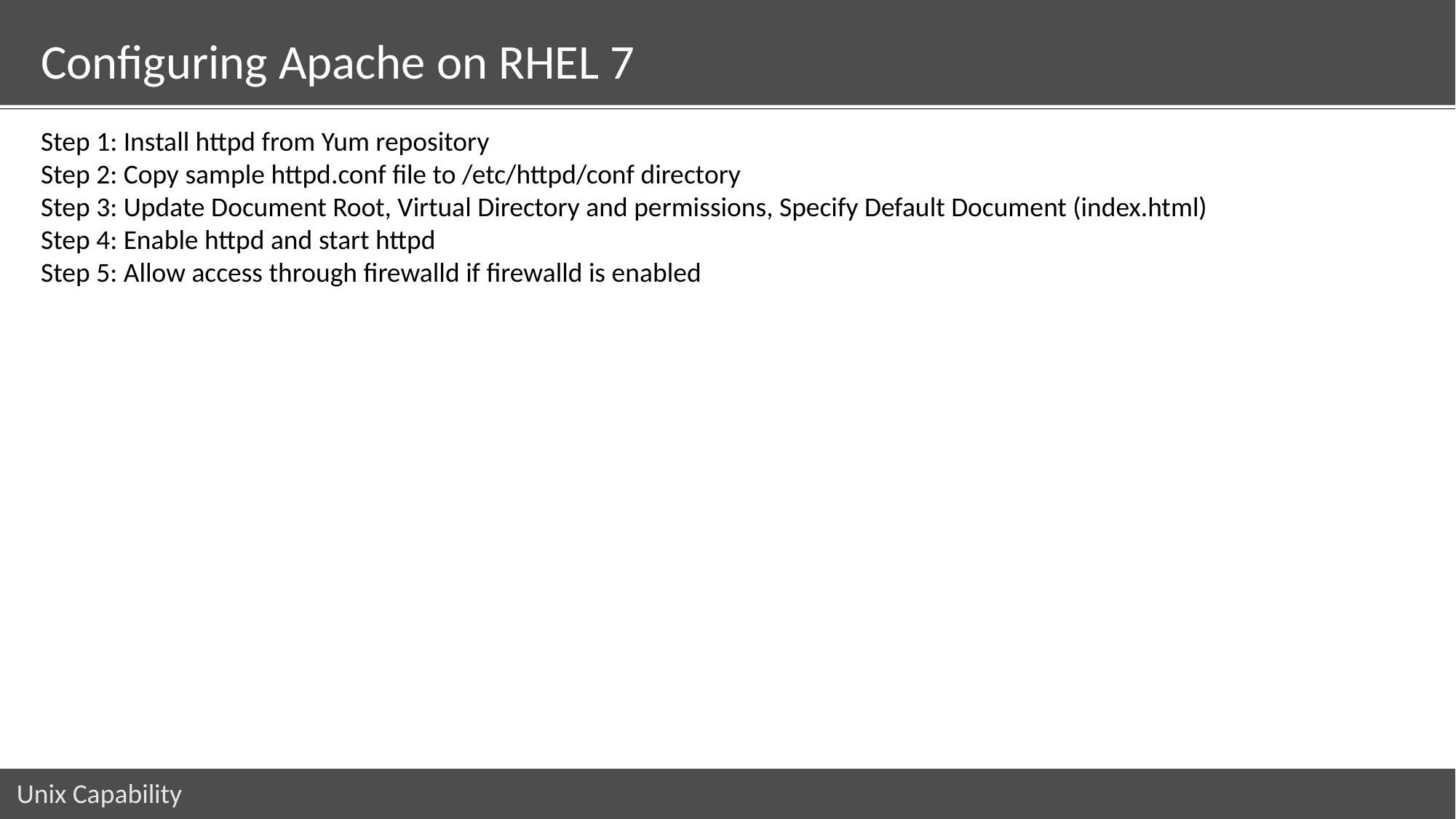

# Configuring Apache on RHEL 7
Step 1: Install httpd from Yum repository
Step 2: Copy sample httpd.conf file to /etc/httpd/conf directory
Step 3: Update Document Root, Virtual Directory and permissions, Specify Default Document (index.html)
Step 4: Enable httpd and start httpd
Step 5: Allow access through firewalld if firewalld is enabled